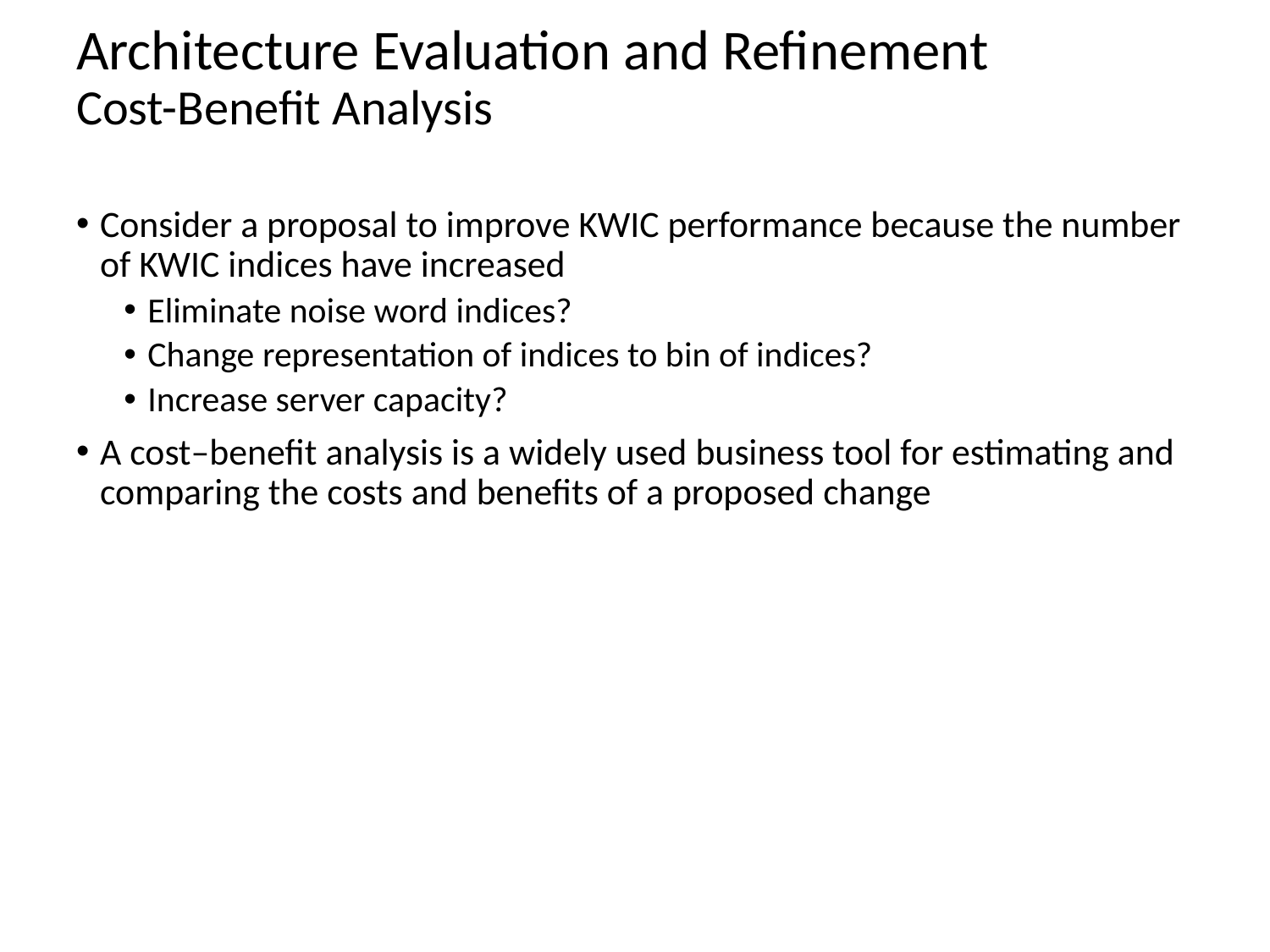

# Architecture Evaluation and Refinement Cost-Benefit Analysis
Consider a proposal to improve KWIC performance because the number of KWIC indices have increased
Eliminate noise word indices?
Change representation of indices to bin of indices?
Increase server capacity?
A cost–benefit analysis is a widely used business tool for estimating and comparing the costs and benefits of a proposed change